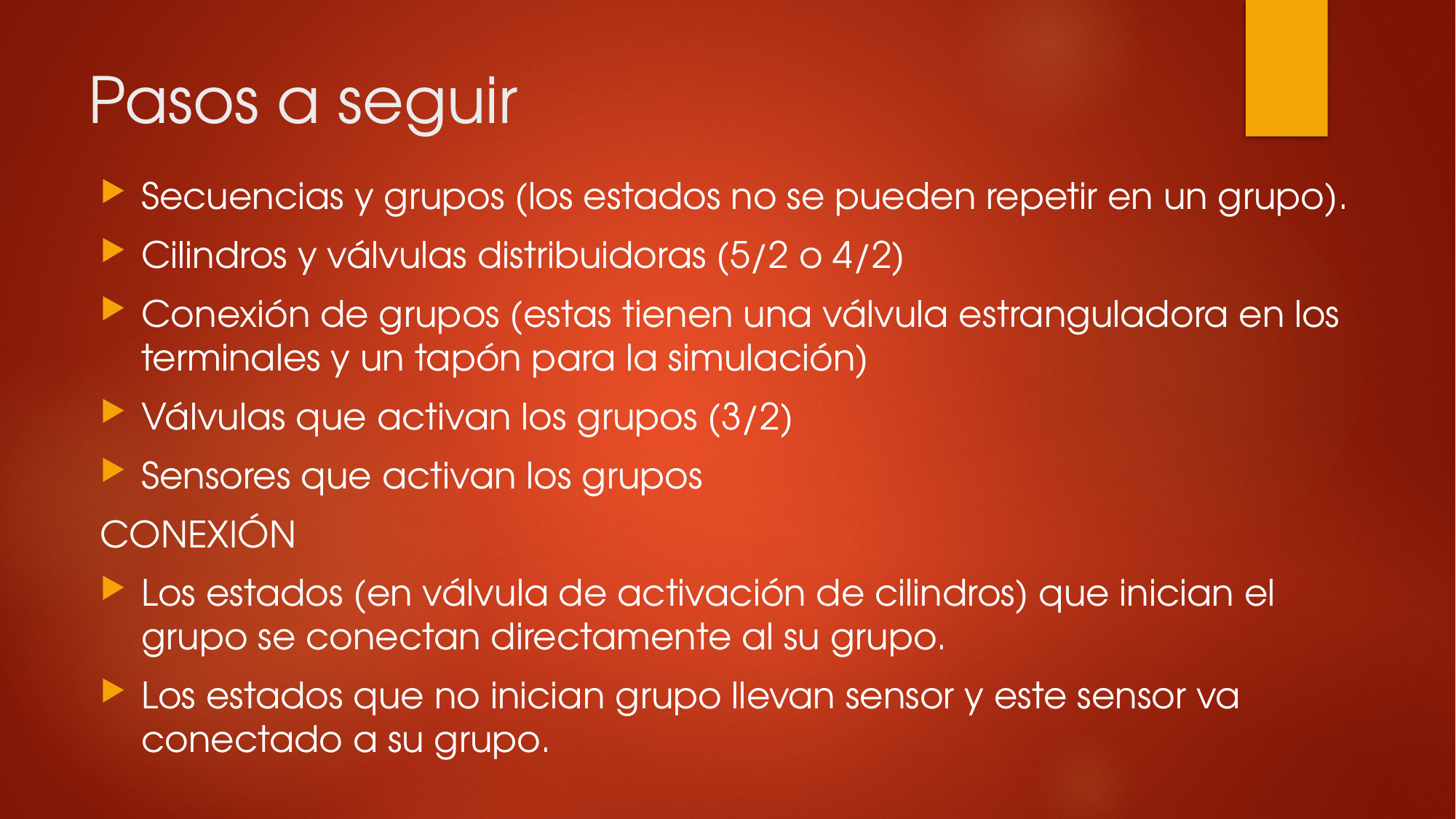

# Pasos a seguir
Secuencias y grupos (los estados no se pueden repetir en un grupo).
Cilindros y válvulas distribuidoras (5/2 o 4/2)
Conexión de grupos (estas tienen una válvula estranguladora en los terminales y un tapón para la simulación)
Válvulas que activan los grupos (3/2)
Sensores que activan los grupos
CONEXIÓN
Los estados (en válvula de activación de cilindros) que inician el grupo se conectan directamente al su grupo.
Los estados que no inician grupo llevan sensor y este sensor va conectado a su grupo.